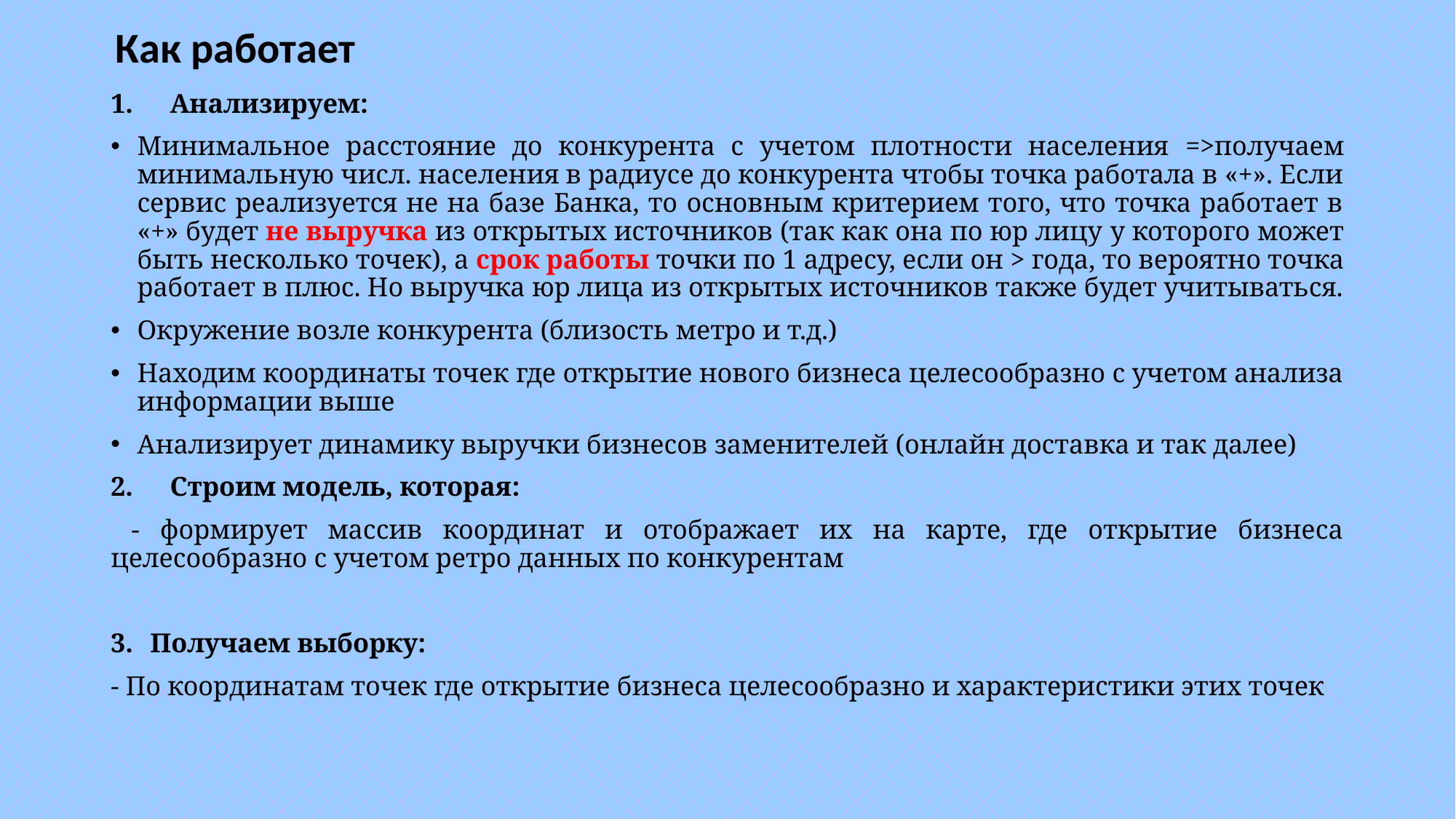

# Как работает
Анализируем:
Минимальное расстояние до конкурента с учетом плотности населения =>получаем минимальную числ. населения в радиусе до конкурента чтобы точка работала в «+». Если сервис реализуется не на базе Банка, то основным критерием того, что точка работает в «+» будет не выручка из открытых источников (так как она по юр лицу у которого может быть несколько точек), а срок работы точки по 1 адресу, если он > года, то вероятно точка работает в плюс. Но выручка юр лица из открытых источников также будет учитываться.
Окружение возле конкурента (близость метро и т.д.)
Находим координаты точек где открытие нового бизнеса целесообразно с учетом анализа информации выше
Анализирует динамику выручки бизнесов заменителей (онлайн доставка и так далее)
Строим модель, которая:
 - формирует массив координат и отображает их на карте, где открытие бизнеса целесообразно с учетом ретро данных по конкурентам

Получаем выборку:
- По координатам точек где открытие бизнеса целесообразно и характеристики этих точек